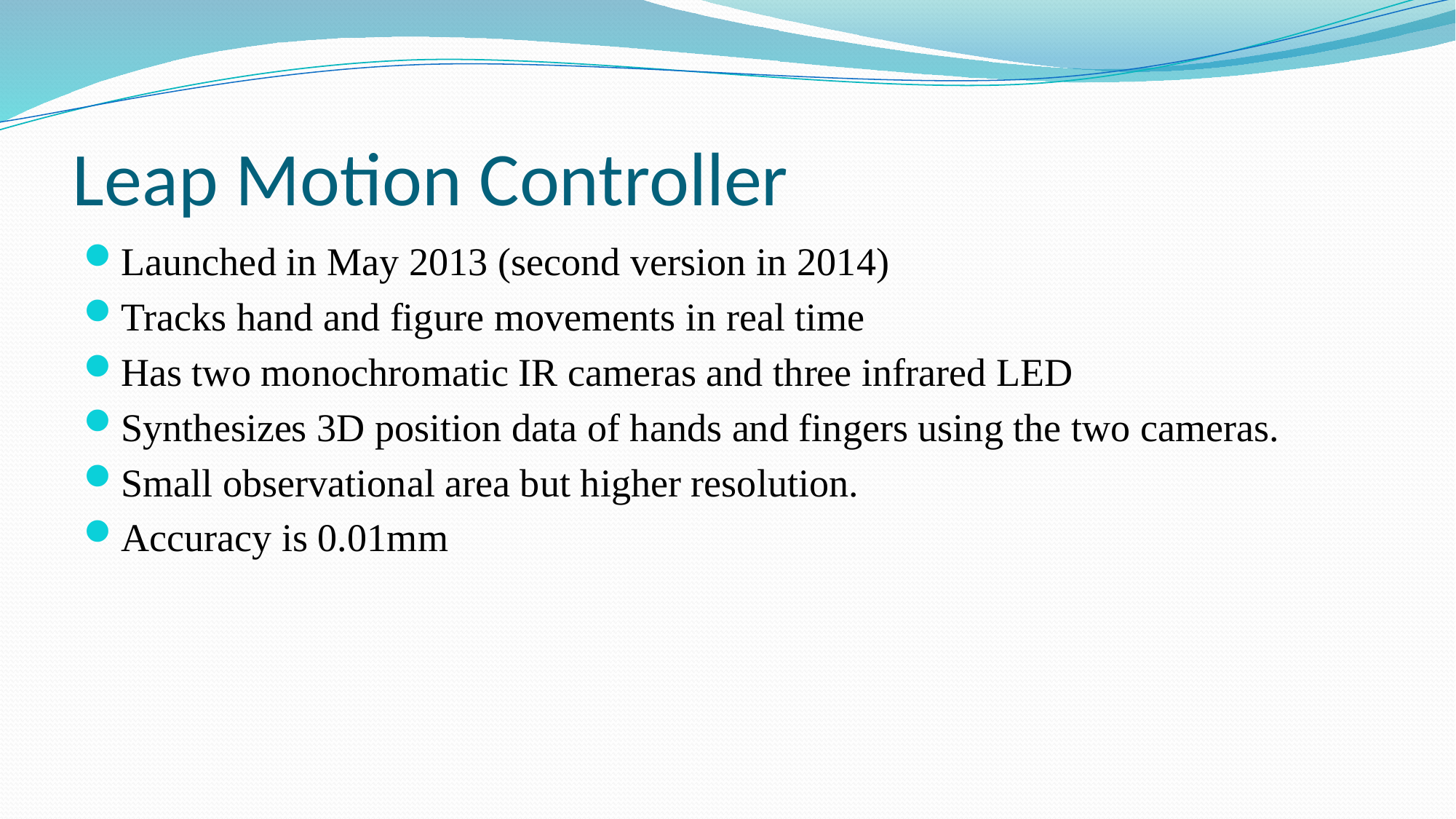

# Leap Motion Controller
Launched in May 2013 (second version in 2014)
Tracks hand and figure movements in real time
Has two monochromatic IR cameras and three infrared LED
Synthesizes 3D position data of hands and fingers using the two cameras.
Small observational area but higher resolution.
Accuracy is 0.01mm